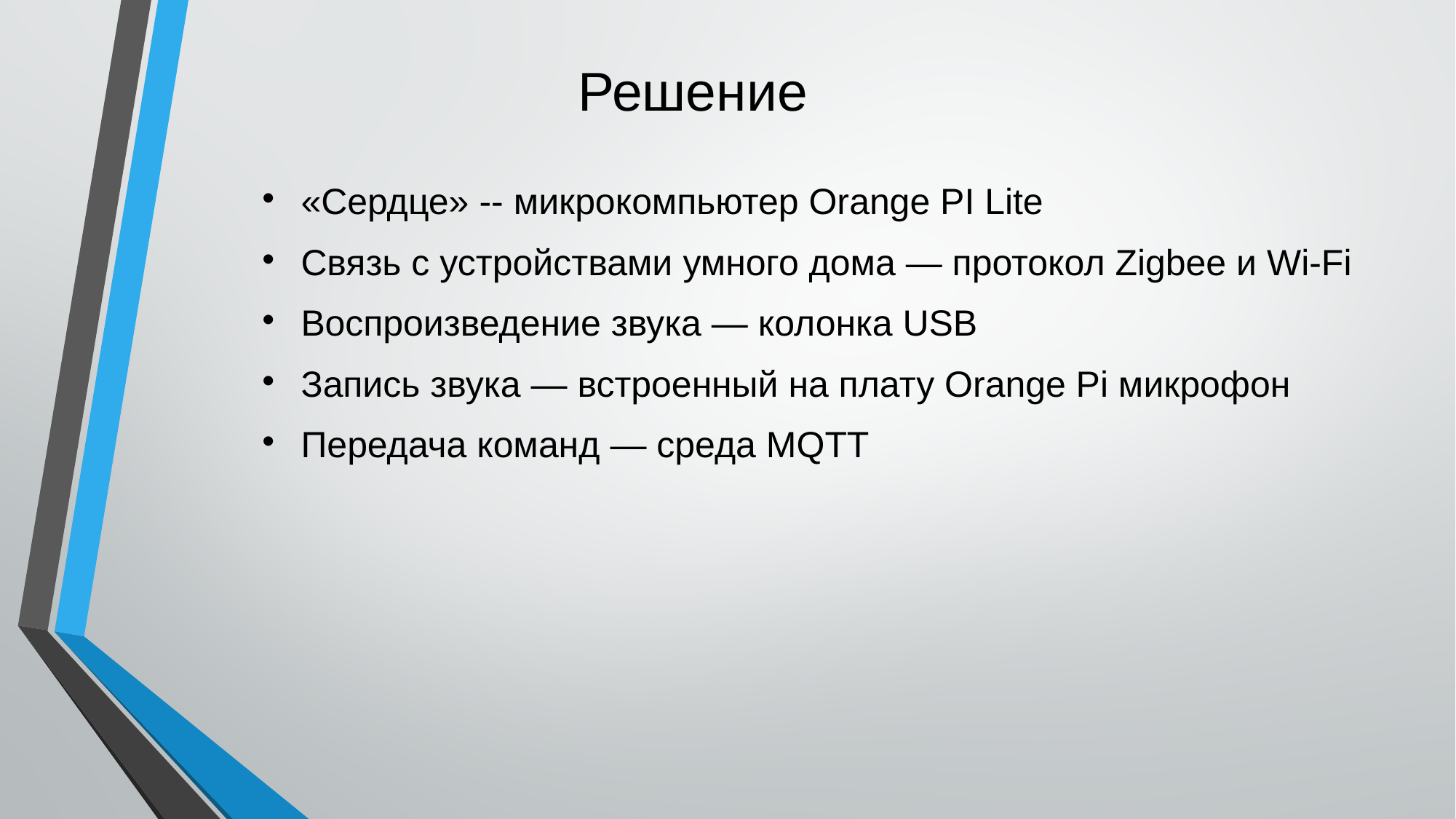

# Решение
«Сердце» -- микрокомпьютер Orange PI Lite
Связь с устройствами умного дома — протокол Zigbee и Wi-Fi
Воспроизведение звука — колонка USB
Запись звука — встроенный на плату Orange Pi микрофон
Передача команд — среда MQTT